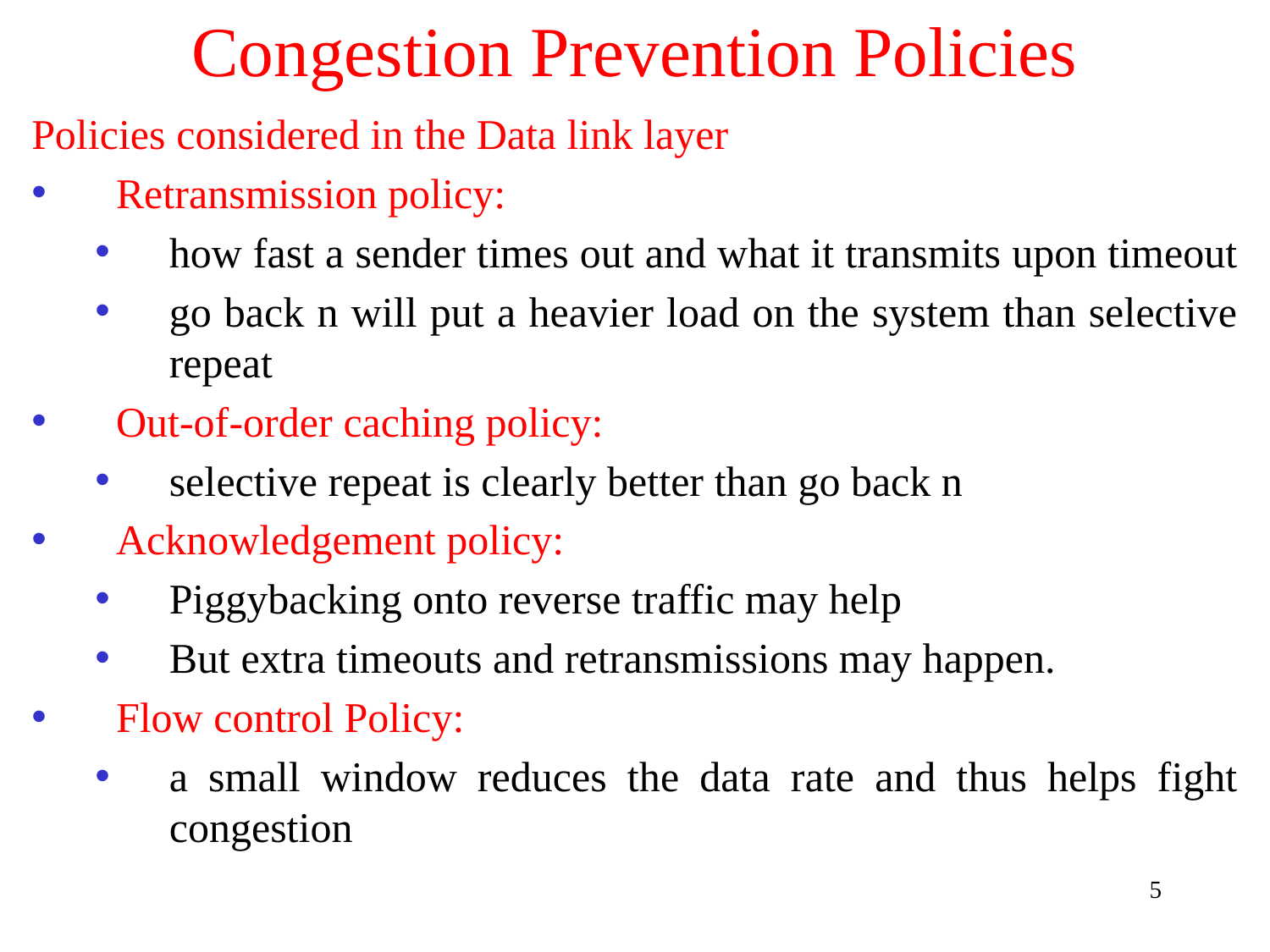

# Congestion Prevention Policies
Policies considered in the Data link layer
Retransmission policy:
how fast a sender times out and what it transmits upon timeout
go back n will put a heavier load on the system than selective repeat
Out-of-order caching policy:
selective repeat is clearly better than go back n
Acknowledgement policy:
Piggybacking onto reverse traffic may help
But extra timeouts and retransmissions may happen.
Flow control Policy:
a small window reduces the data rate and thus helps fight congestion
5